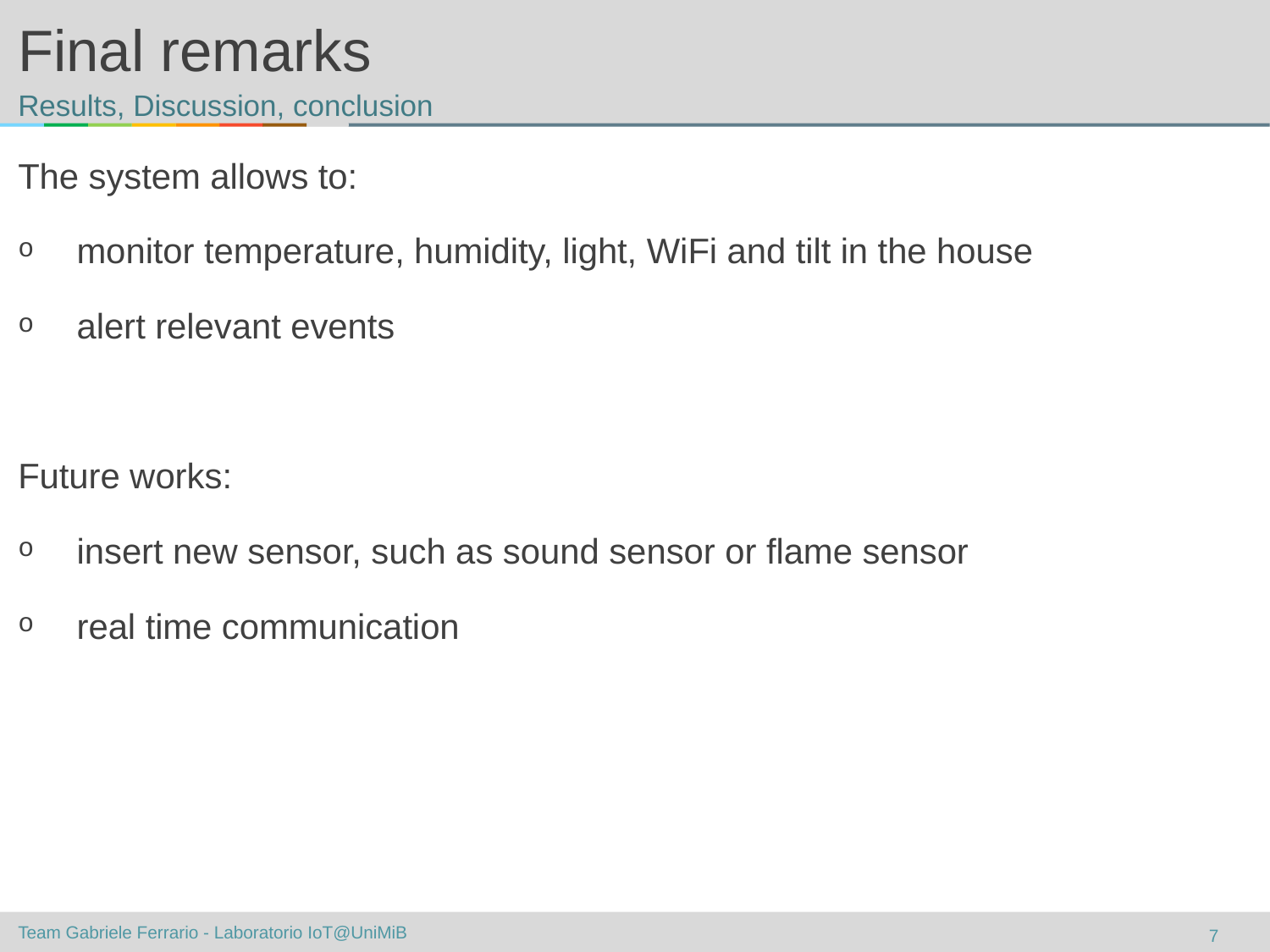

# Final remarks
Results, Discussion, conclusion
The system allows to:
monitor temperature, humidity, light, WiFi and tilt in the house
alert relevant events

Future works:
insert new sensor, such as sound sensor or flame sensor
real time communication

7
Team Gabriele Ferrario - Laboratorio IoT@UniMiB